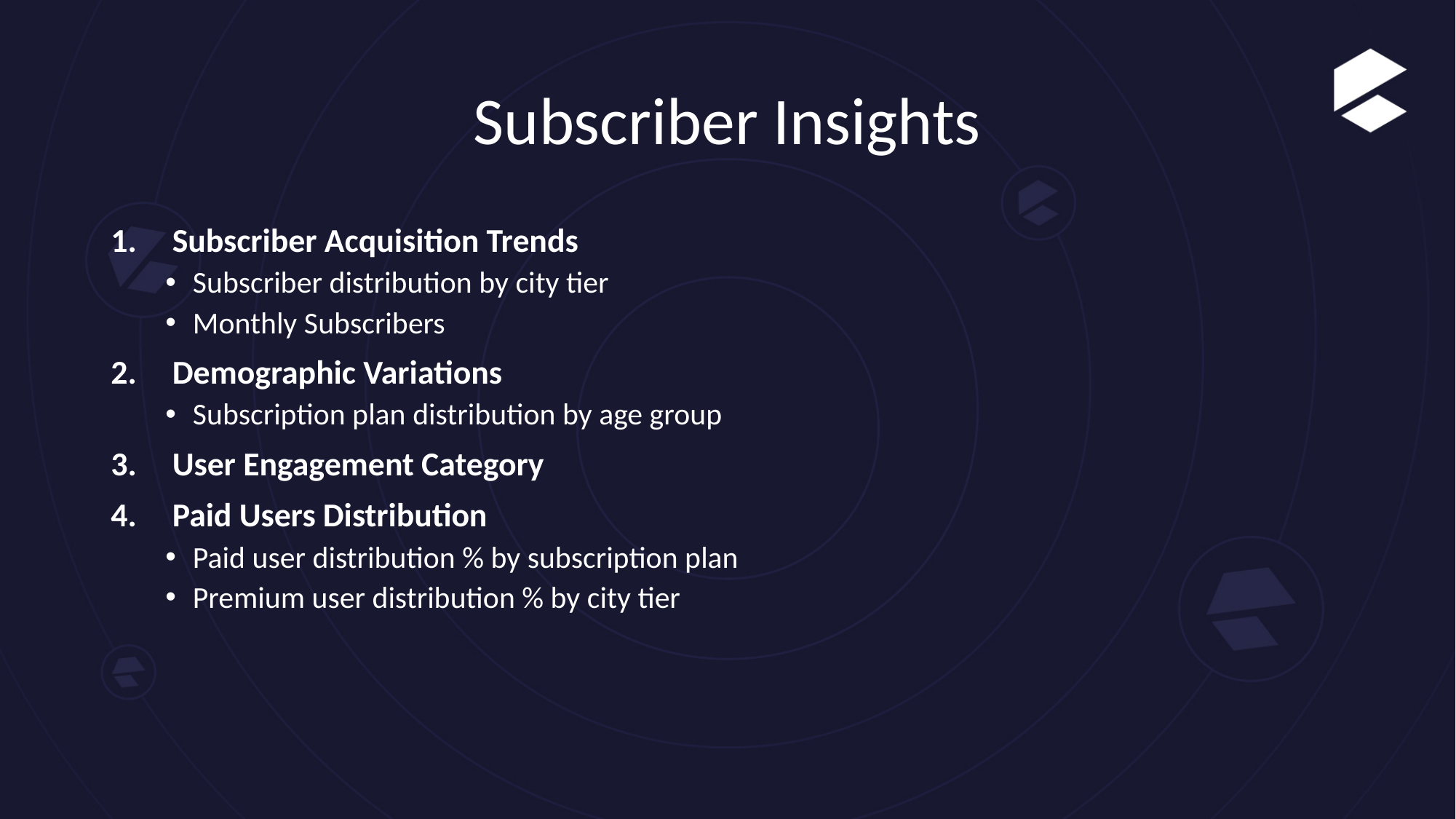

# Subscriber Insights
Subscriber Acquisition Trends
Subscriber distribution by city tier
Monthly Subscribers
Demographic Variations
Subscription plan distribution by age group
User Engagement Category
Paid Users Distribution
Paid user distribution % by subscription plan
Premium user distribution % by city tier